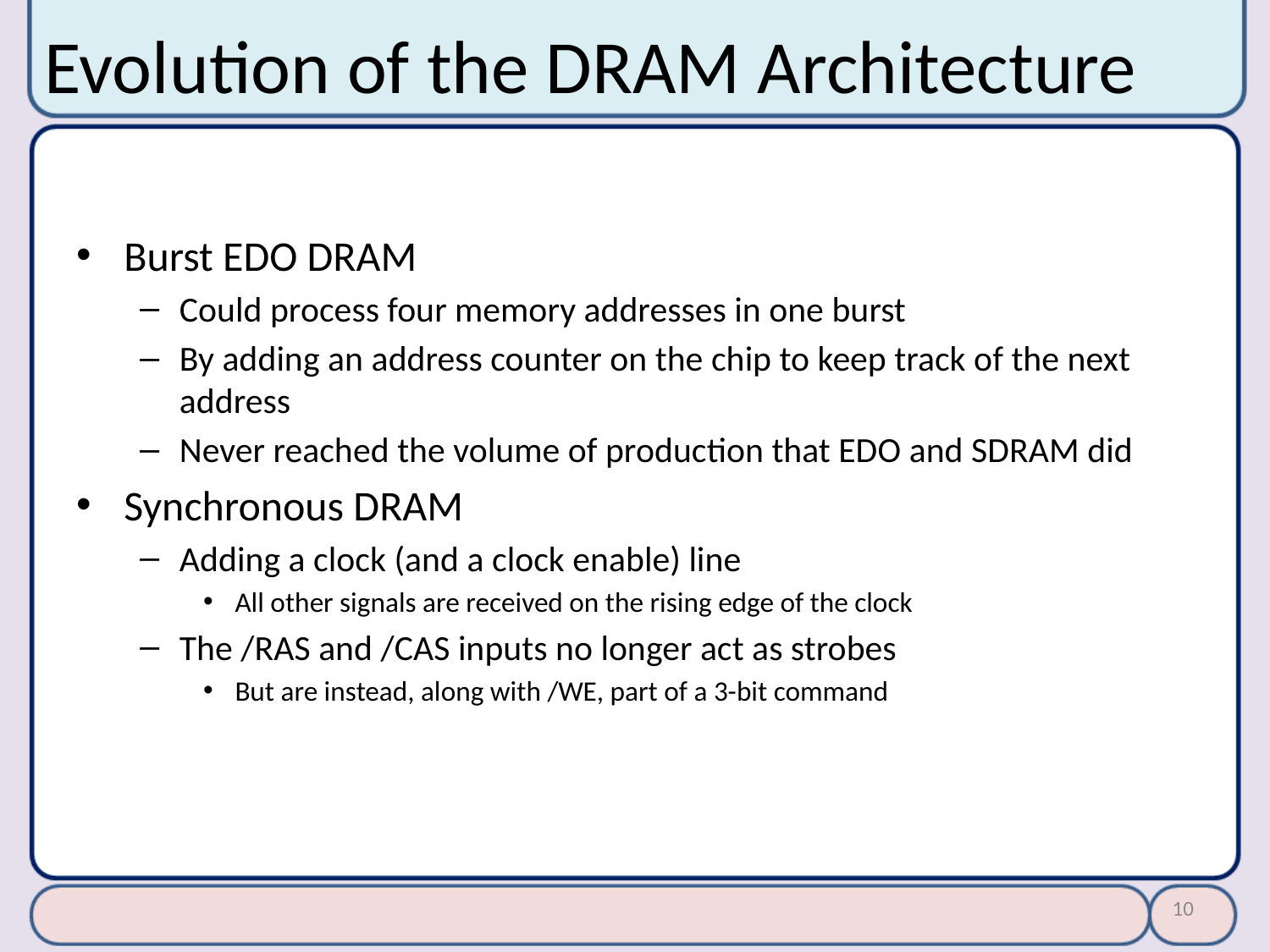

# Evolution of the DRAM Architecture
Burst EDO DRAM
Could process four memory addresses in one burst
By adding an address counter on the chip to keep track of the next address
Never reached the volume of production that EDO and SDRAM did
Synchronous DRAM
Adding a clock (and a clock enable) line
All other signals are received on the rising edge of the clock
The /RAS and /CAS inputs no longer act as strobes
But are instead, along with /WE, part of a 3-bit command
10